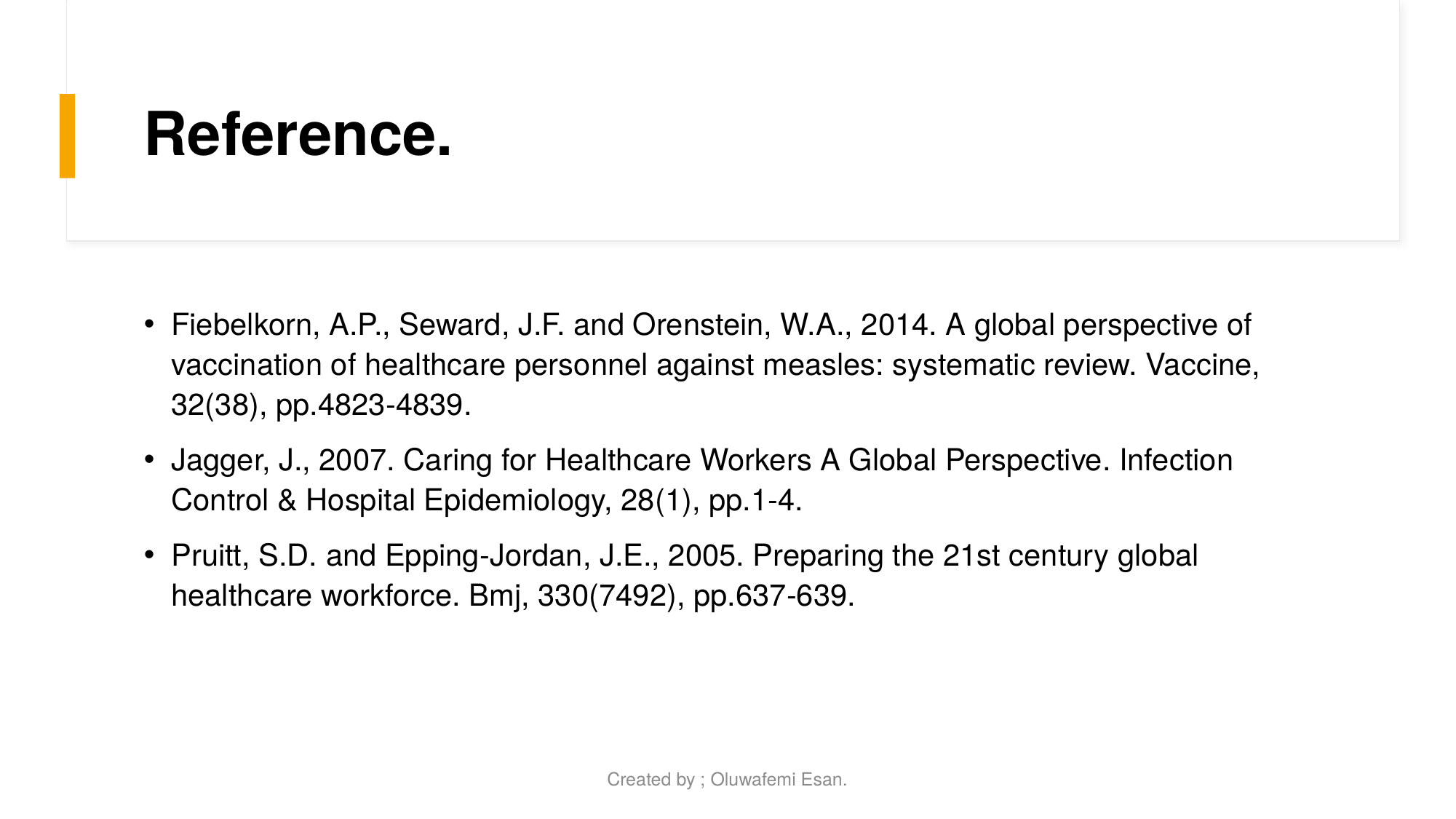

# Reference.
Fiebelkorn, A.P., Seward, J.F. and Orenstein, W.A., 2014. A global perspective of vaccination of healthcare personnel against measles: systematic review. Vaccine, 32(38), pp.4823-4839.
Jagger, J., 2007. Caring for Healthcare Workers A Global Perspective. Infection Control & Hospital Epidemiology, 28(1), pp.1-4.
Pruitt, S.D. and Epping-Jordan, J.E., 2005. Preparing the 21st century global healthcare workforce. Bmj, 330(7492), pp.637-639.

Created by ; Oluwafemi Esan.